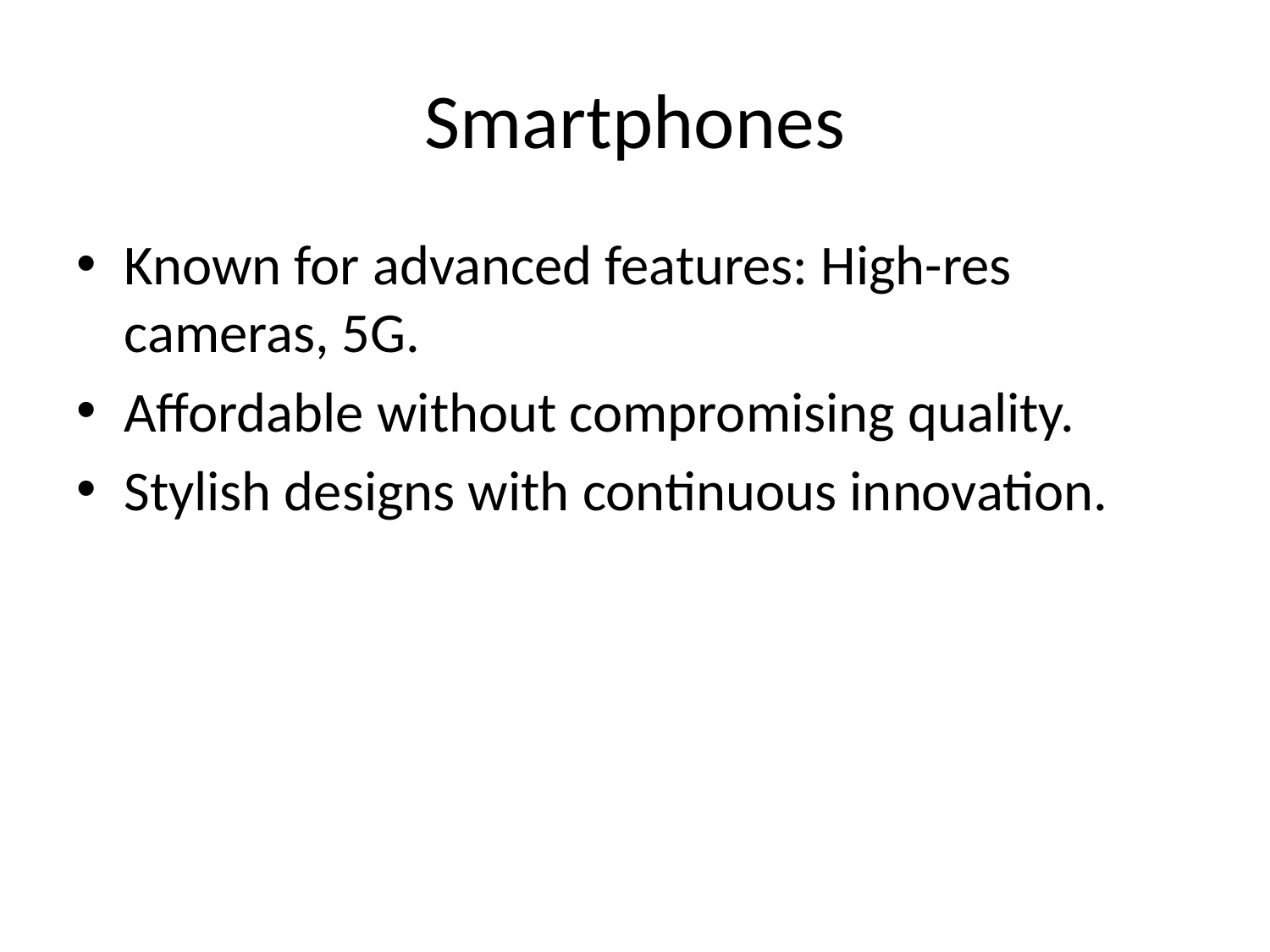

# Smartphones
Known for advanced features: High-res cameras, 5G.
Affordable without compromising quality.
Stylish designs with continuous innovation.